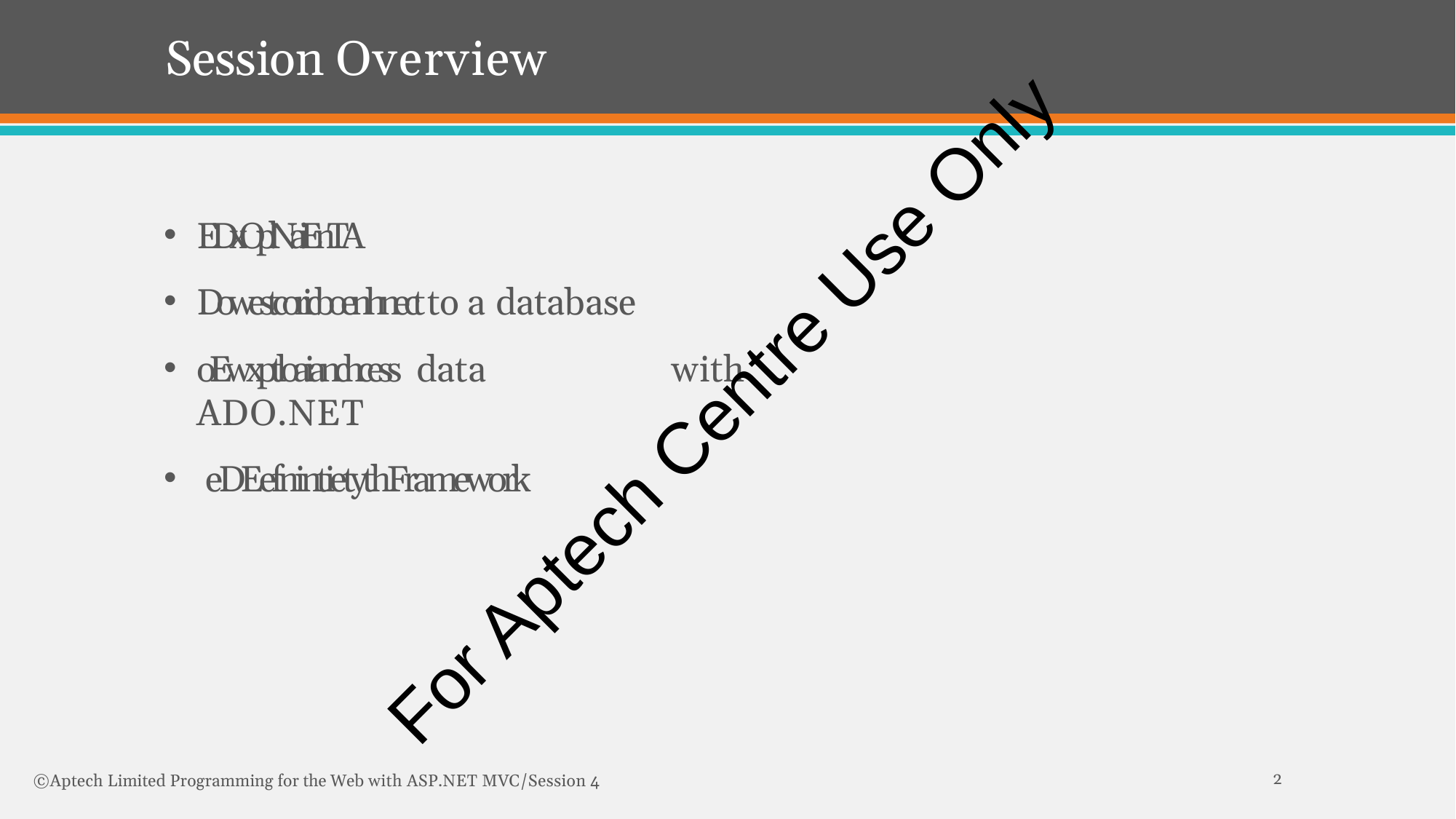

# Session Overview
EDxOp.lNaiEnTA
Dowestcoricboenhnect to a database
oEwxptloaianchcess    data	with ADO.NET
eDEefnintietythFramework
For Aptech Centre Use Only
2
© Aptech Limited Programming for the Web with ASP.NET MVC/Session 4